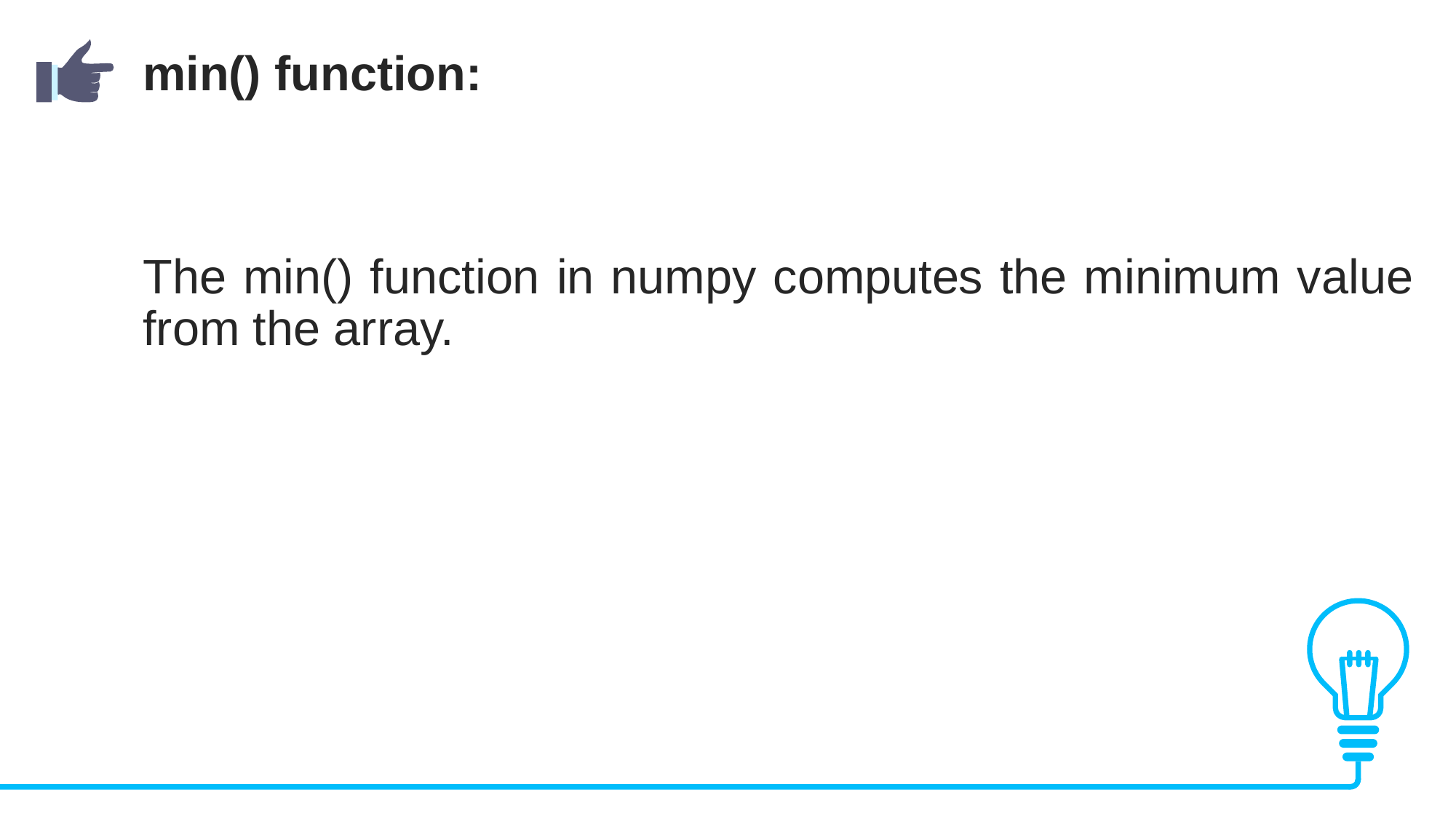

min() function:

The min() function in numpy computes the minimum value from the array.